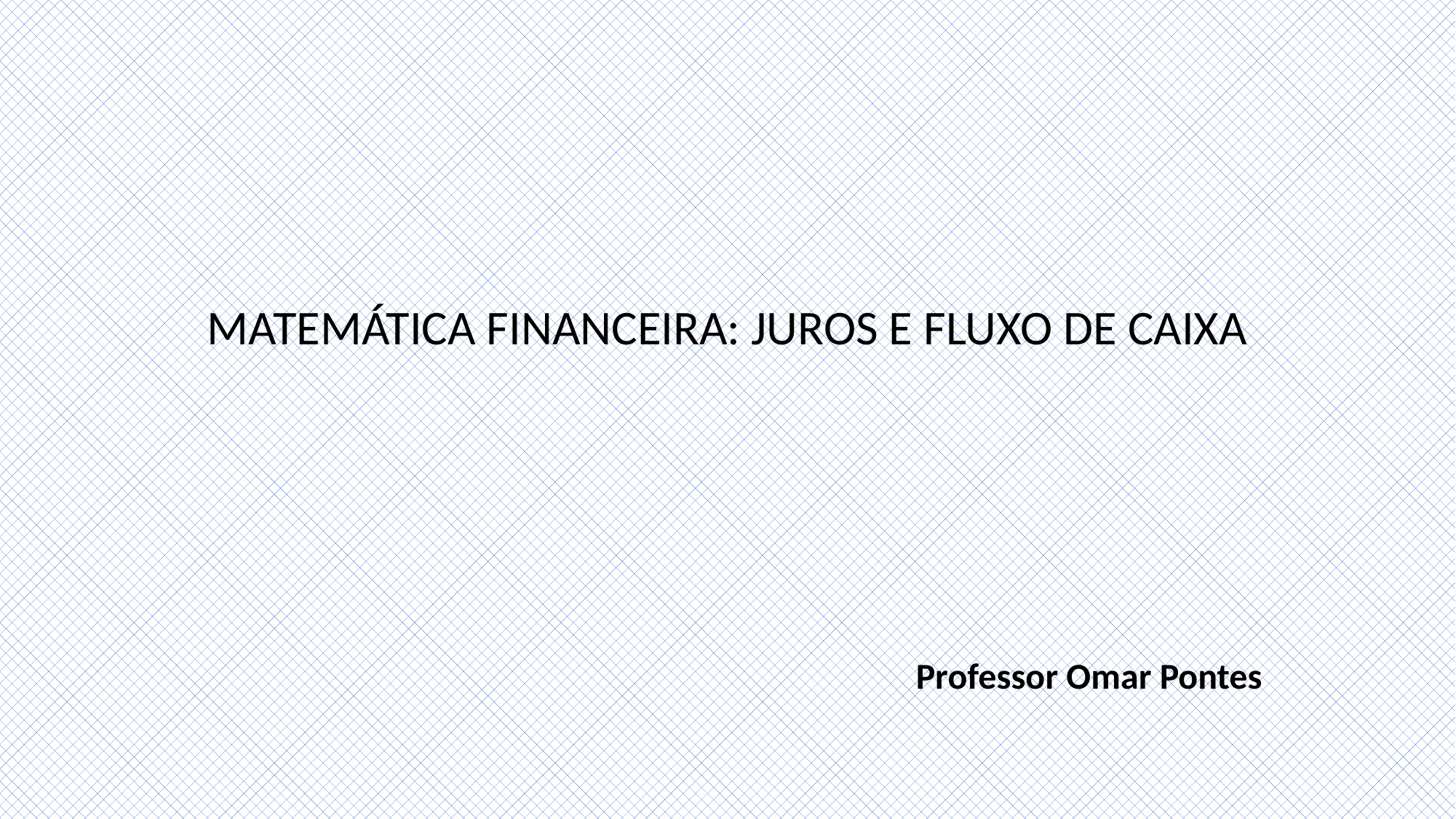

# MATEMÁTICA FINANCEIRA: JUROS E FLUXO DE CAIXA

Professor Omar Pontes